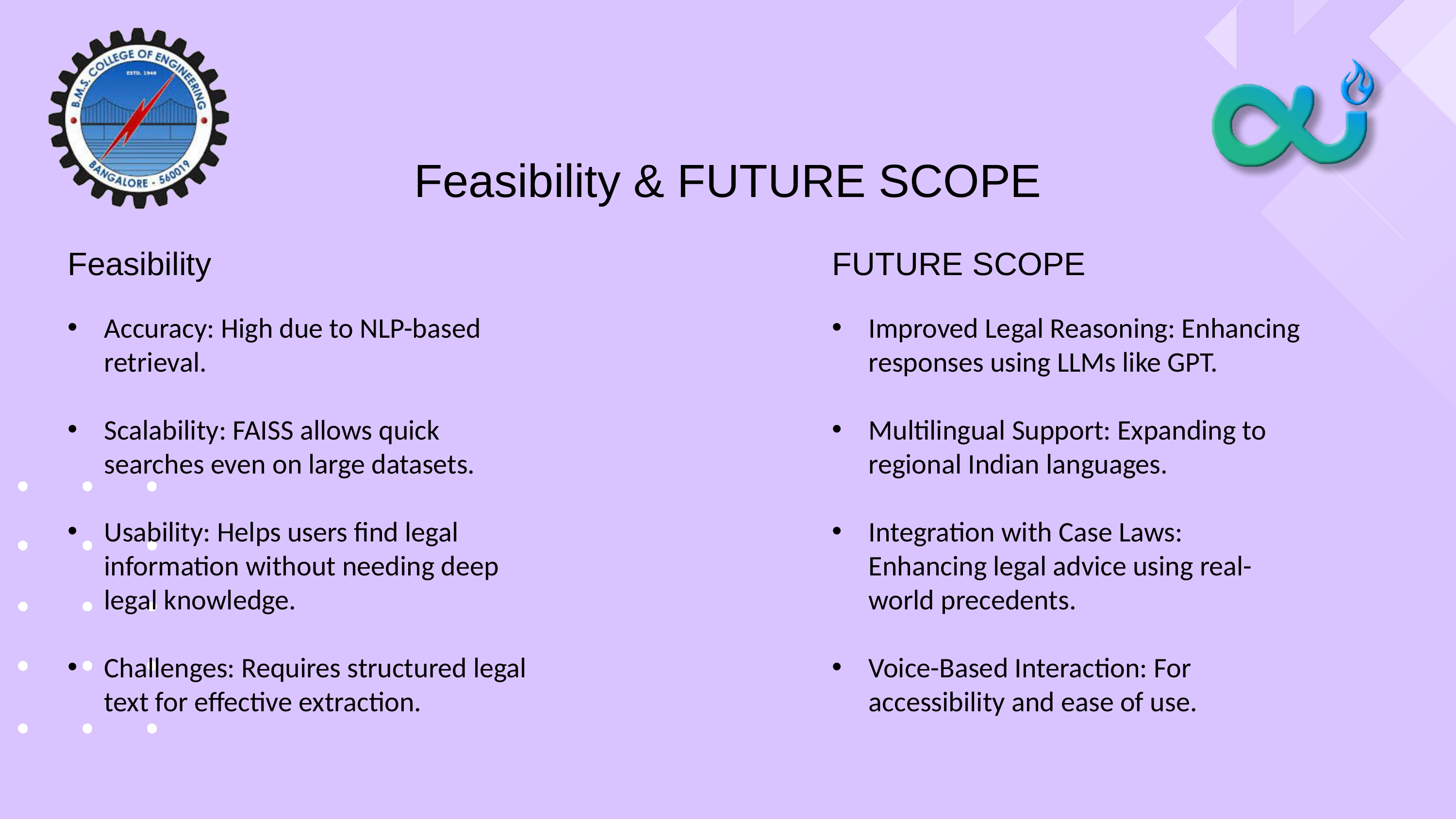

Feasibility & FUTURE SCOPE
Feasibility
FUTURE SCOPE
Accuracy: High due to NLP-based retrieval.

Scalability: FAISS allows quick searches even on large datasets.

Usability: Helps users find legal information without needing deep legal knowledge.

Challenges: Requires structured legal text for effective extraction.
Improved Legal Reasoning: Enhancing responses using LLMs like GPT.

Multilingual Support: Expanding to regional Indian languages.

Integration with Case Laws: Enhancing legal advice using real-world precedents.

Voice-Based Interaction: For accessibility and ease of use.